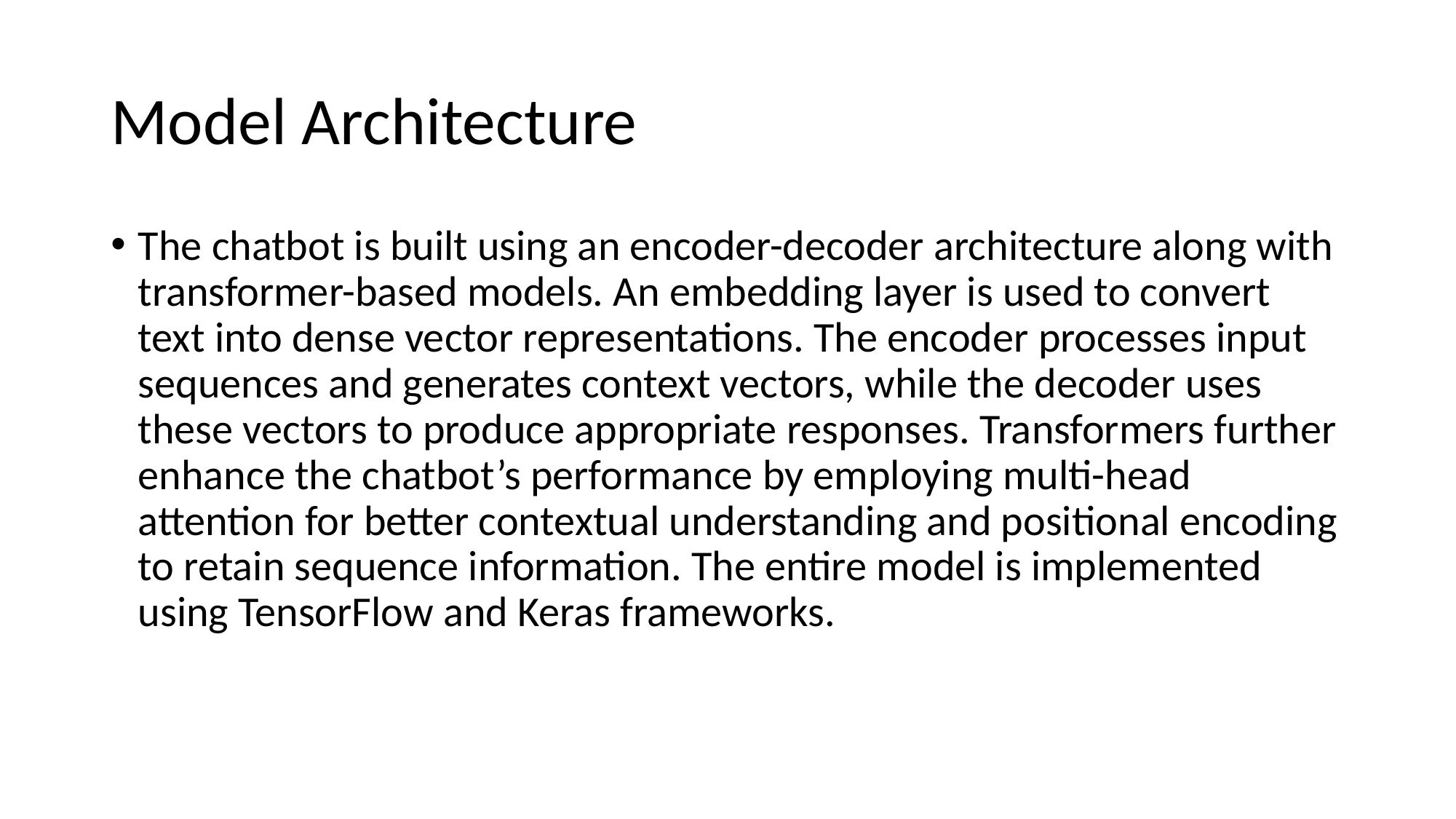

# Model Architecture
The chatbot is built using an encoder-decoder architecture along with transformer-based models. An embedding layer is used to convert text into dense vector representations. The encoder processes input sequences and generates context vectors, while the decoder uses these vectors to produce appropriate responses. Transformers further enhance the chatbot’s performance by employing multi-head attention for better contextual understanding and positional encoding to retain sequence information. The entire model is implemented using TensorFlow and Keras frameworks.